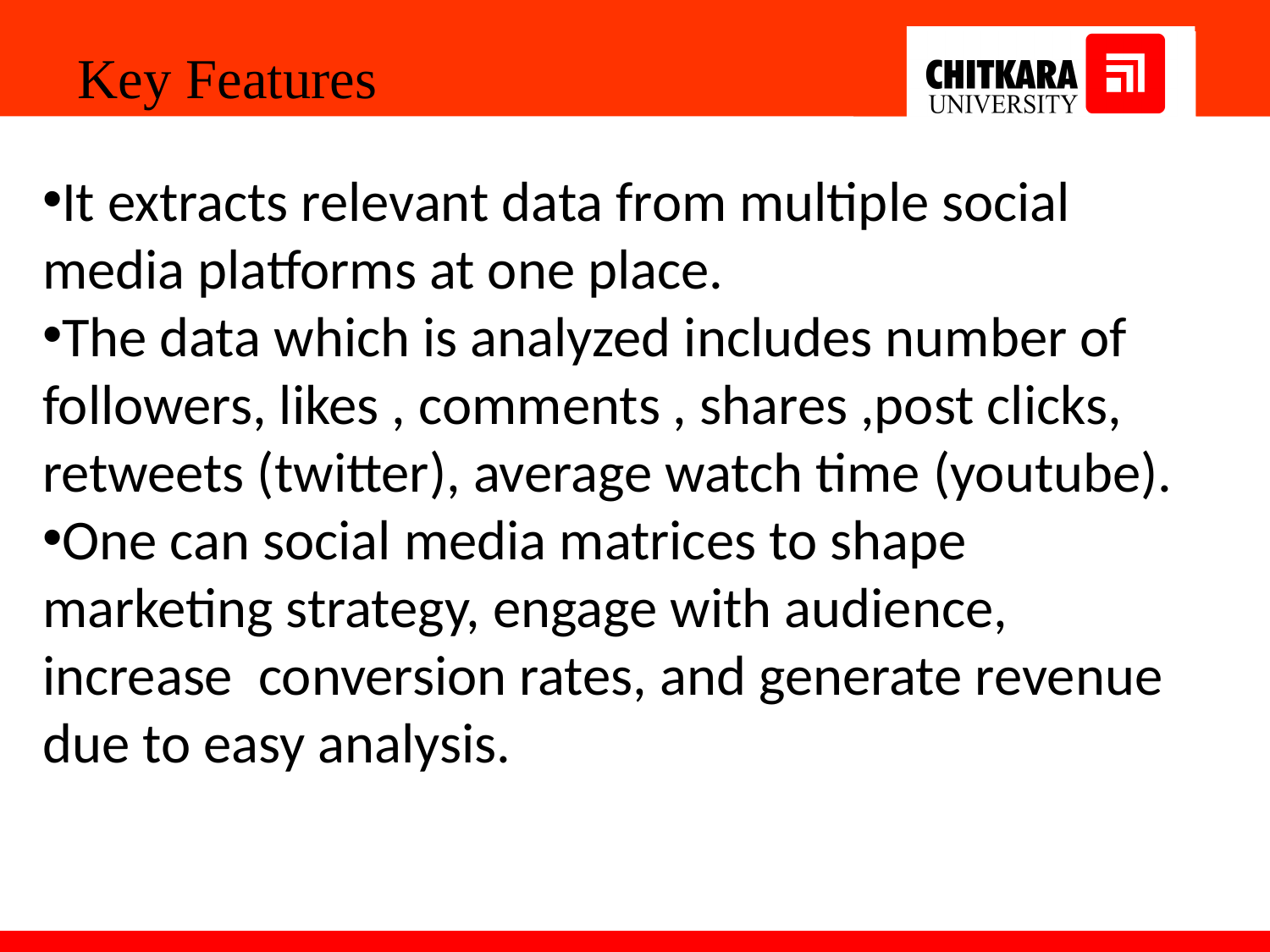

Key Features
It extracts relevant data from multiple social media platforms at one place.
The data which is analyzed includes number of followers, likes , comments , shares ,post clicks, retweets (twitter), average watch time (youtube).
One can social media matrices to shape  marketing strategy, engage with audience, increase  conversion rates, and generate revenue
due to easy analysis.